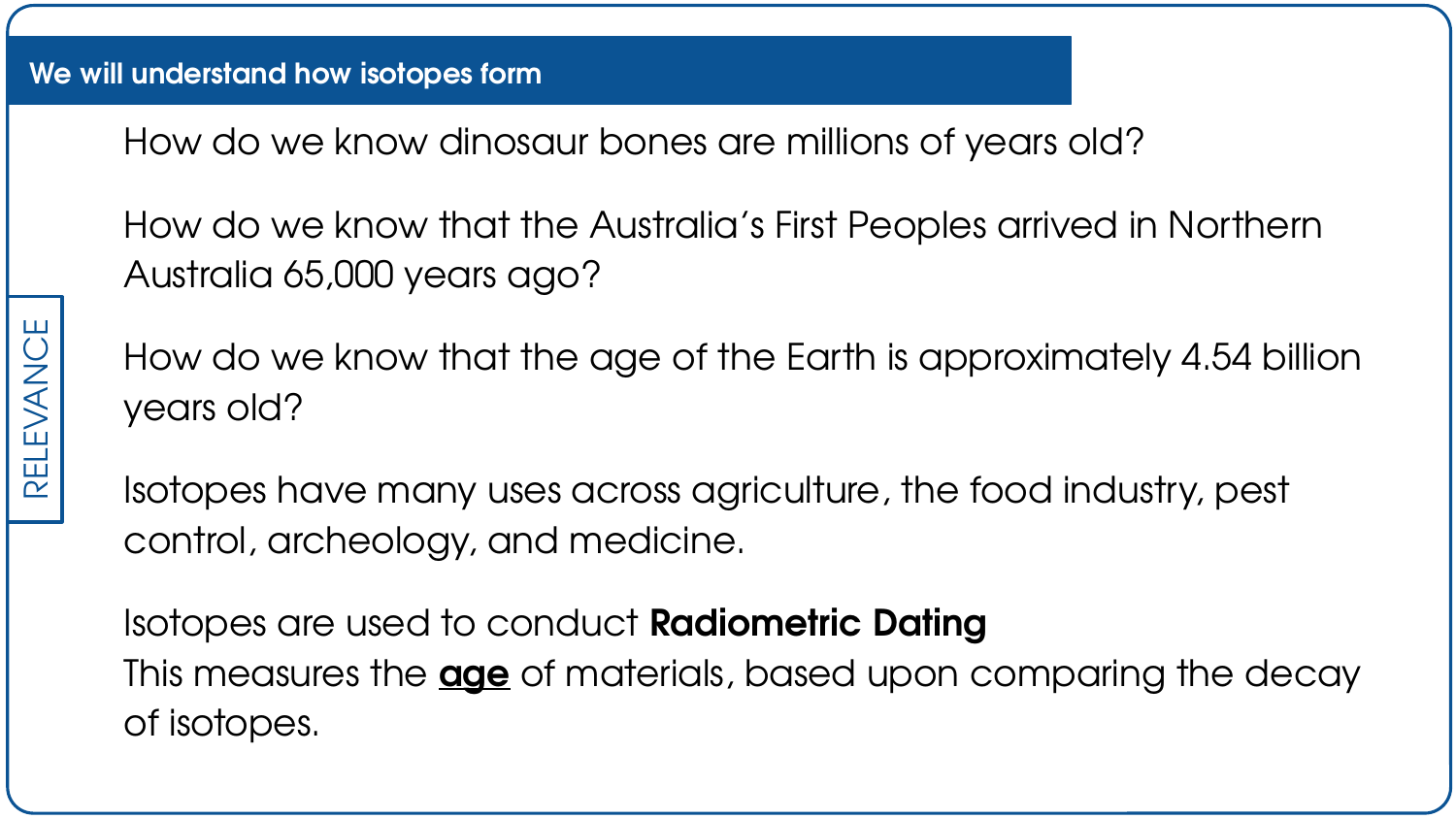

We will understand how isotopes form
How do we know dinosaur bones are millions of years old?
How do we know that the Australia’s First Peoples arrived in Northern Australia 65,000 years ago?
How do we know that the age of the Earth is approximately 4.54 billion years old?
Isotopes have many uses across agriculture, the food industry, pest control, archeology, and medicine.
Isotopes are used to conduct Radiometric Dating
This measures the age of materials, based upon comparing the decay of isotopes.